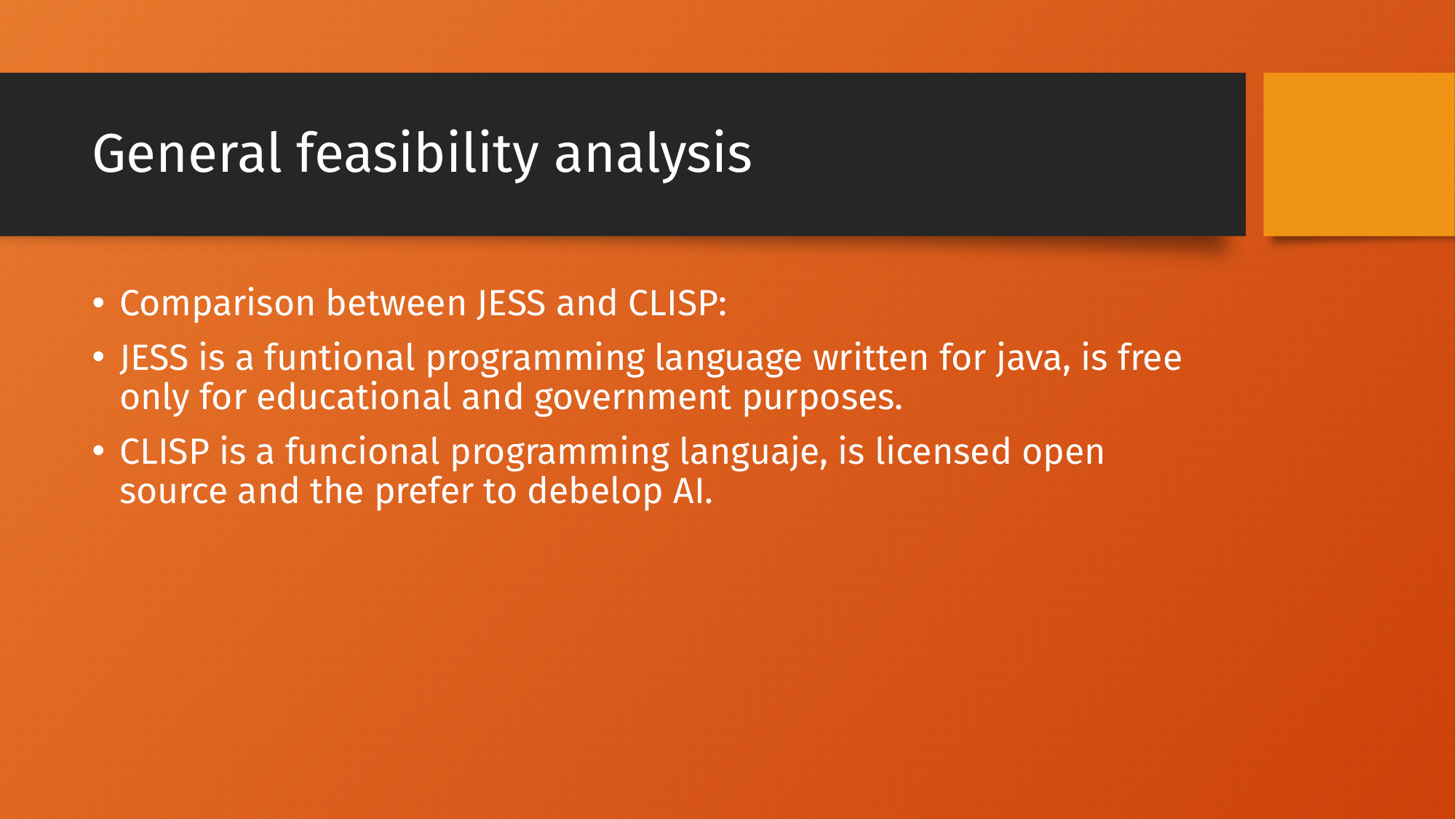

# General feasibility analysis
Comparison between JESS and CLISP:
JESS is a funtional programming language written for java, is free only for educational and government purposes.
CLISP is a funcional programming languaje, is licensed open source and the prefer to debelop AI.